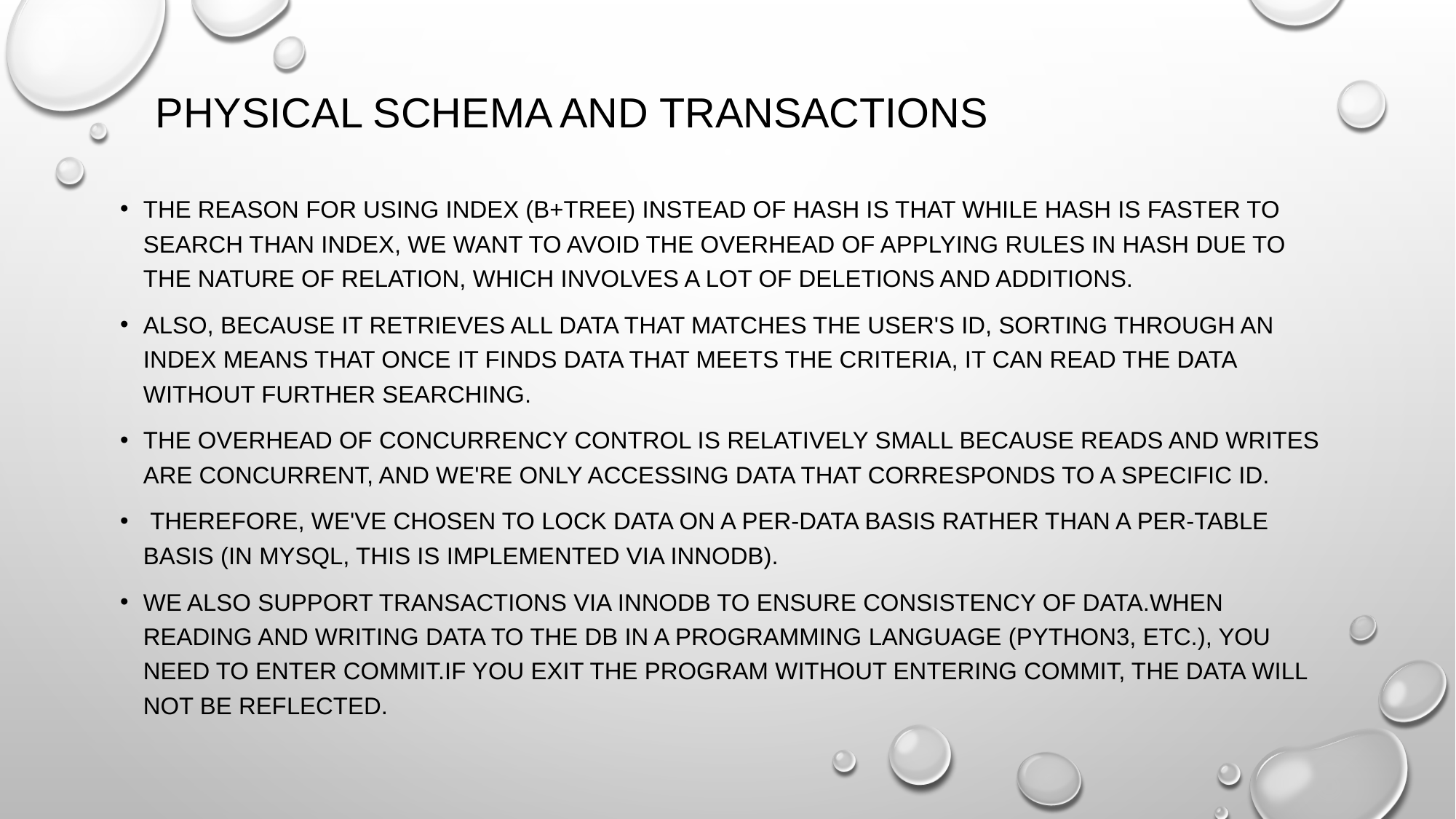

# Physical schema and transactions
The reason for using Index (B+tree) instead of hash is that while hash is faster to search than Index, we want to avoid the overhead of applying rules in hash due to the nature of relation, which involves a lot of deletions and additions.
Also, because it retrieves all data that matches the user's ID, sorting through an index means that once it finds data that meets the criteria, it can read the data without further searching.
The overhead of concurrency control is relatively small because reads and writes are concurrent, and we're only accessing data that corresponds to a specific ID.
 Therefore, we've chosen to lock data on a per-data basis rather than a per-table basis (in MySQL, this is implemented via INNODB).
We also support transactions via INNODB to ensure consistency of data.When reading and writing data to the DB in a programming language (Python3, etc.), you need to enter commit.If you exit the program without entering commit, the data will not be reflected.